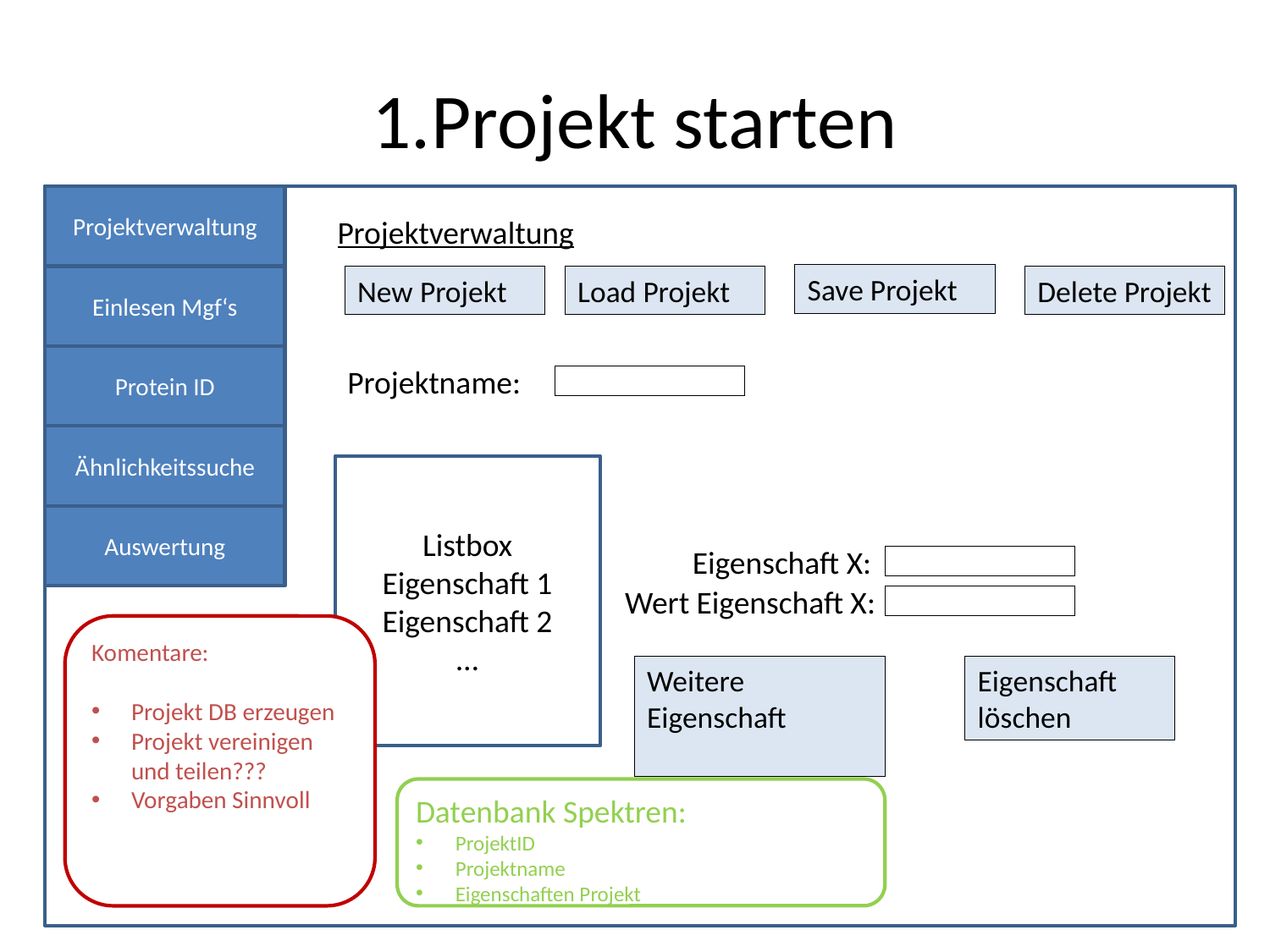

# 1.Projekt starten

Projektverwaltung
Projektverwaltung
Einlesen Mgf‘s
Protein ID
Ähnlichkeitssuche
Auswertung
Save Projekt
New Projekt
Load Projekt
Delete Projekt
Projektname:

Listbox
Eigenschaft 1
Eigenschaft 2
…
Eigenschaft X:

Wert Eigenschaft X:

Komentare:

Projekt DB erzeugen
Projekt vereinigen und teilen???
Vorgaben Sinnvoll
Weitere Eigenschaft

Eigenschaft
löschen
Datenbank Spektren:
ProjektID
Projektname
Eigenschaften Projekt